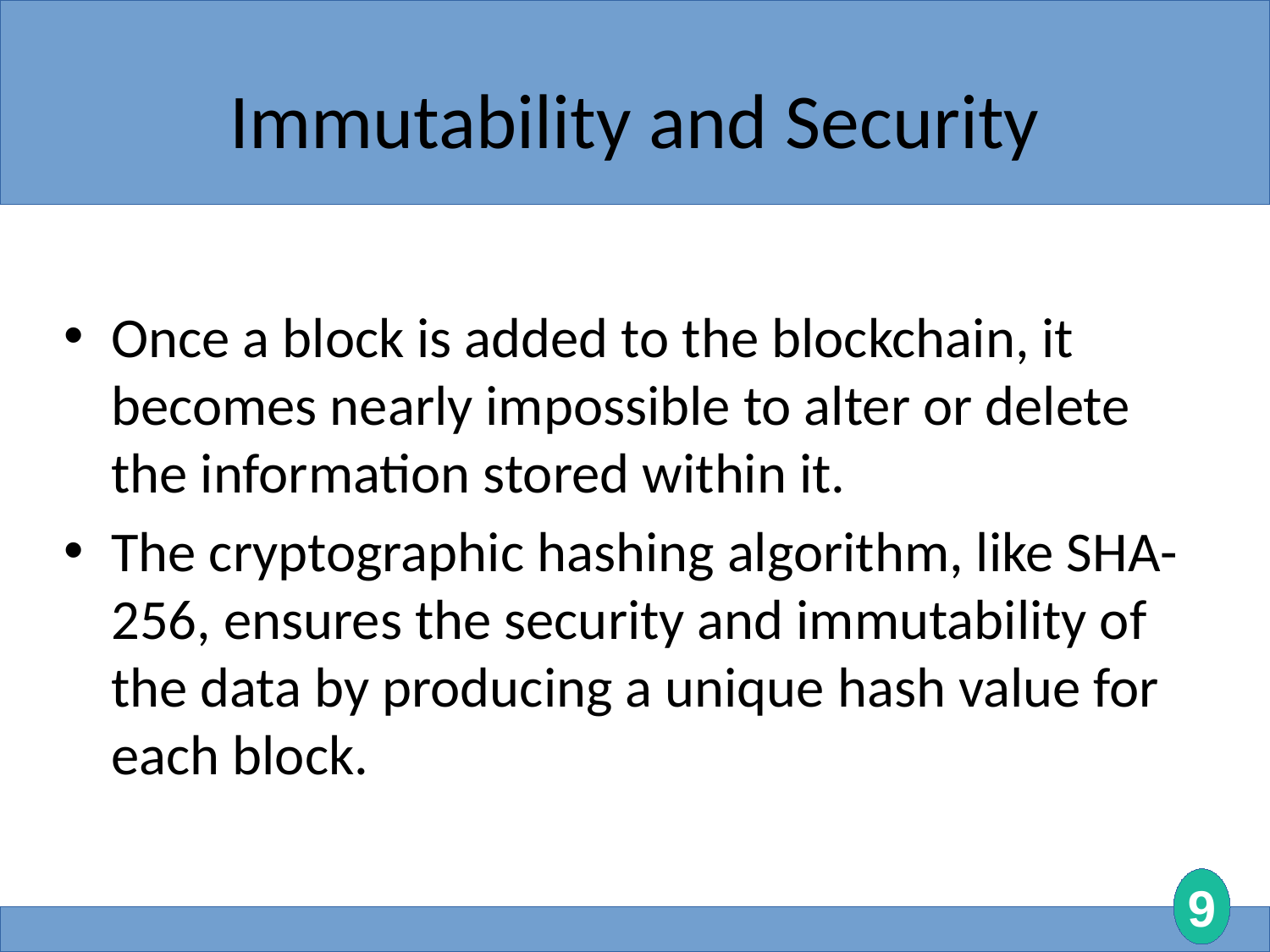

# Immutability and Security

Once a block is added to the blockchain, it becomes nearly impossible to alter or delete the information stored within it.
The cryptographic hashing algorithm, like SHA-256, ensures the security and immutability of the data by producing a unique hash value for each block.